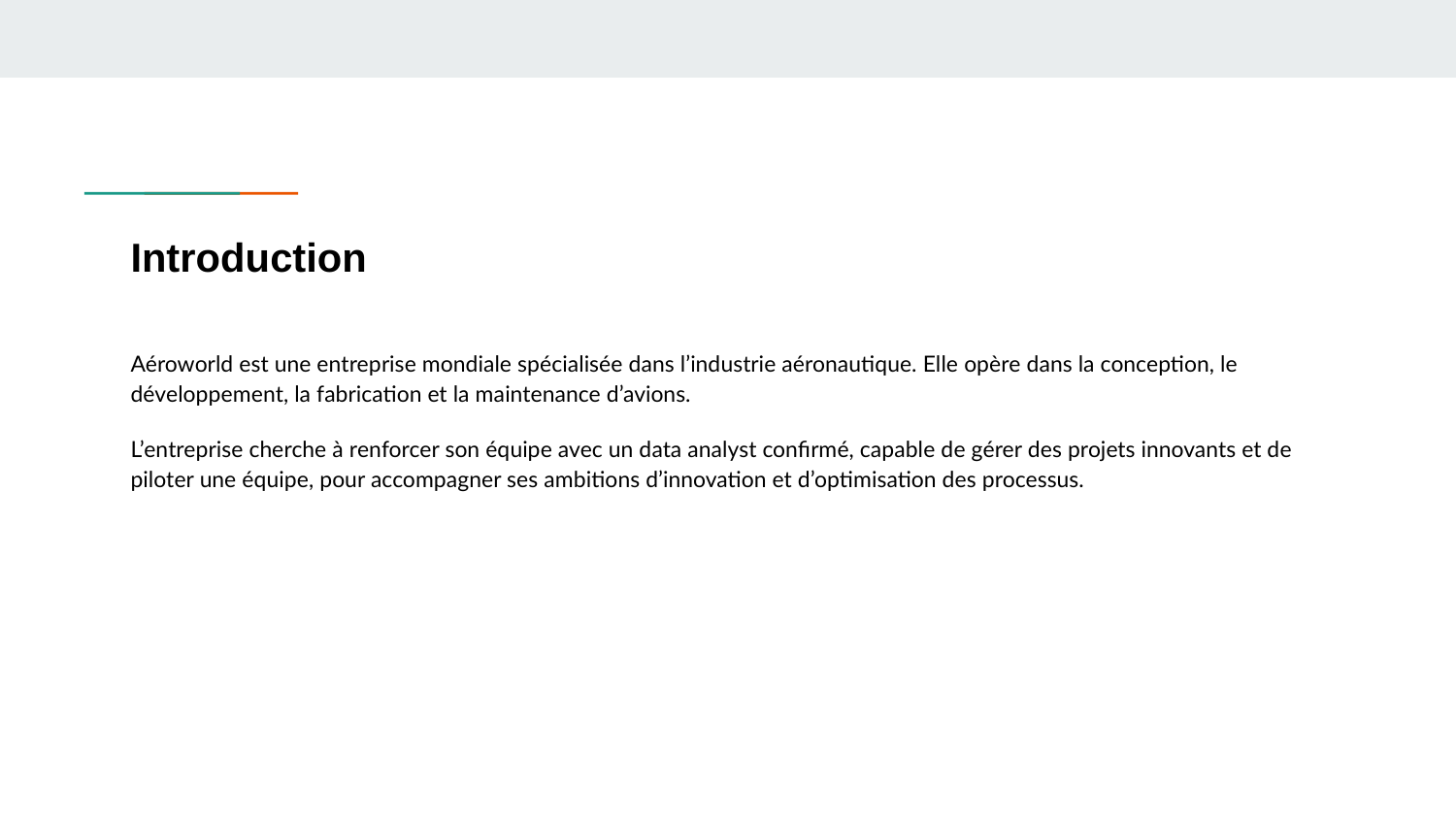

# Introduction
Aéroworld est une entreprise mondiale spécialisée dans l’industrie aéronautique. Elle opère dans la conception, le développement, la fabrication et la maintenance d’avions.
L’entreprise cherche à renforcer son équipe avec un data analyst confirmé, capable de gérer des projets innovants et de piloter une équipe, pour accompagner ses ambitions d’innovation et d’optimisation des processus.